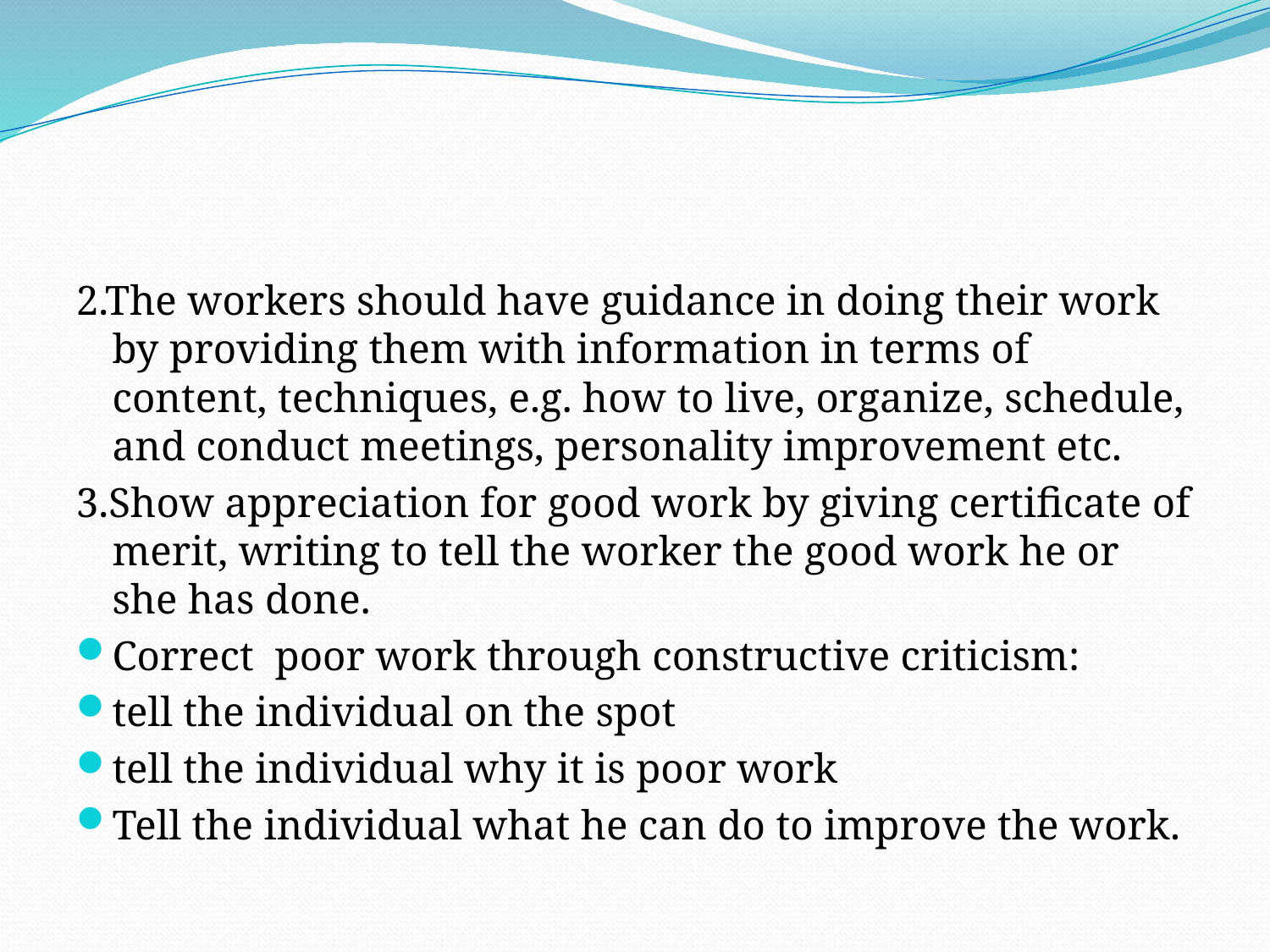

#
2.The workers should have guidance in doing their work by providing them with information in terms of content, techniques, e.g. how to live, organize, schedule, and conduct meetings, personality improvement etc.
3.Show appreciation for good work by giving certificate of merit, writing to tell the worker the good work he or she has done.
Correct  poor work through constructive criticism:
tell the individual on the spot
tell the individual why it is poor work
Tell the individual what he can do to improve the work.